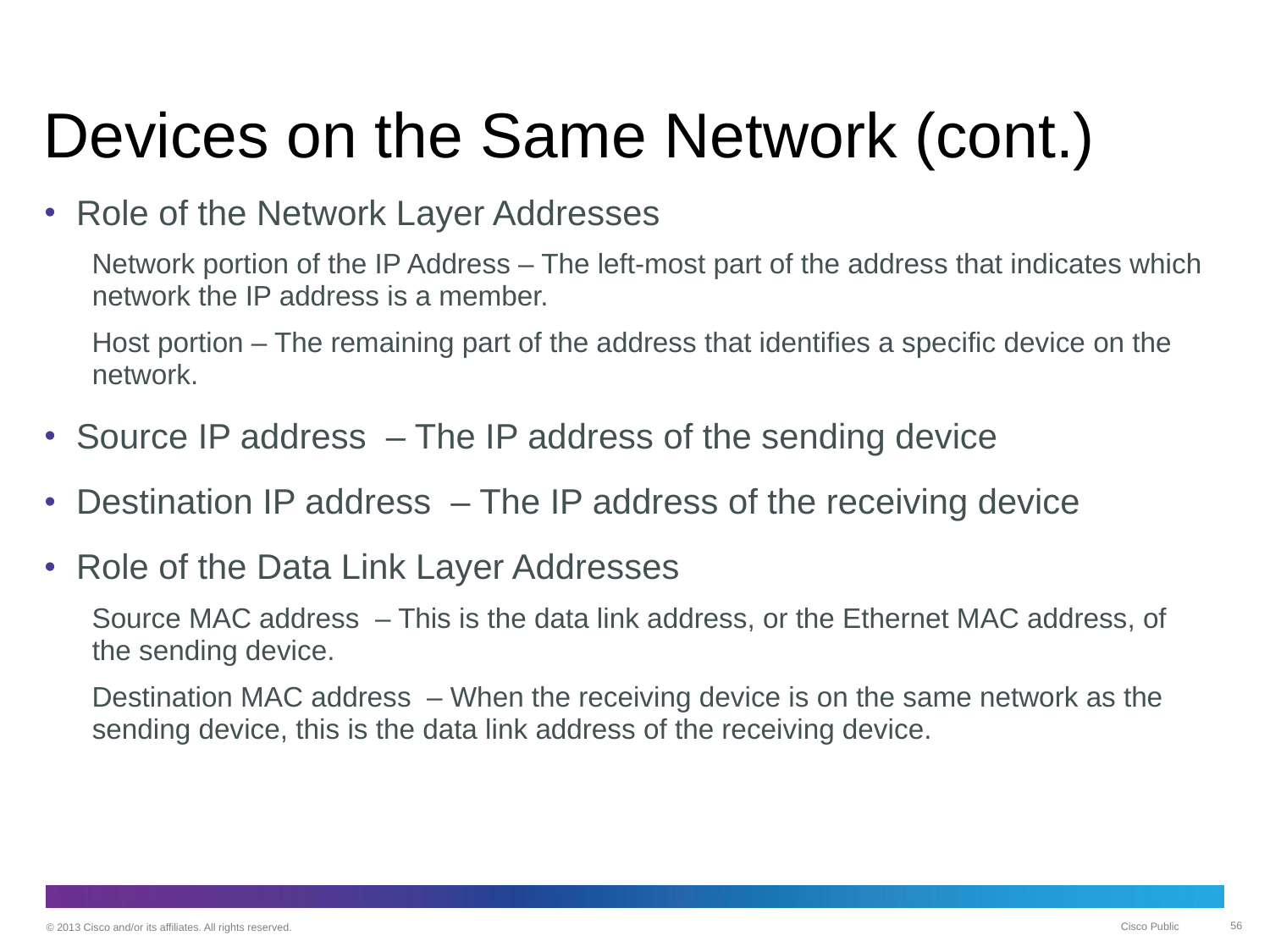

# Devices on the Same Network (cont.)
Role of the Network Layer Addresses
Network portion of the IP Address – The left-most part of the address that indicates which network the IP address is a member.
Host portion – The remaining part of the address that identifies a specific device on the network.
Source IP address  – The IP address of the sending device
Destination IP address  – The IP address of the receiving device
Role of the Data Link Layer Addresses
Source MAC address  – This is the data link address, or the Ethernet MAC address, of the sending device.
Destination MAC address  – When the receiving device is on the same network as the sending device, this is the data link address of the receiving device.